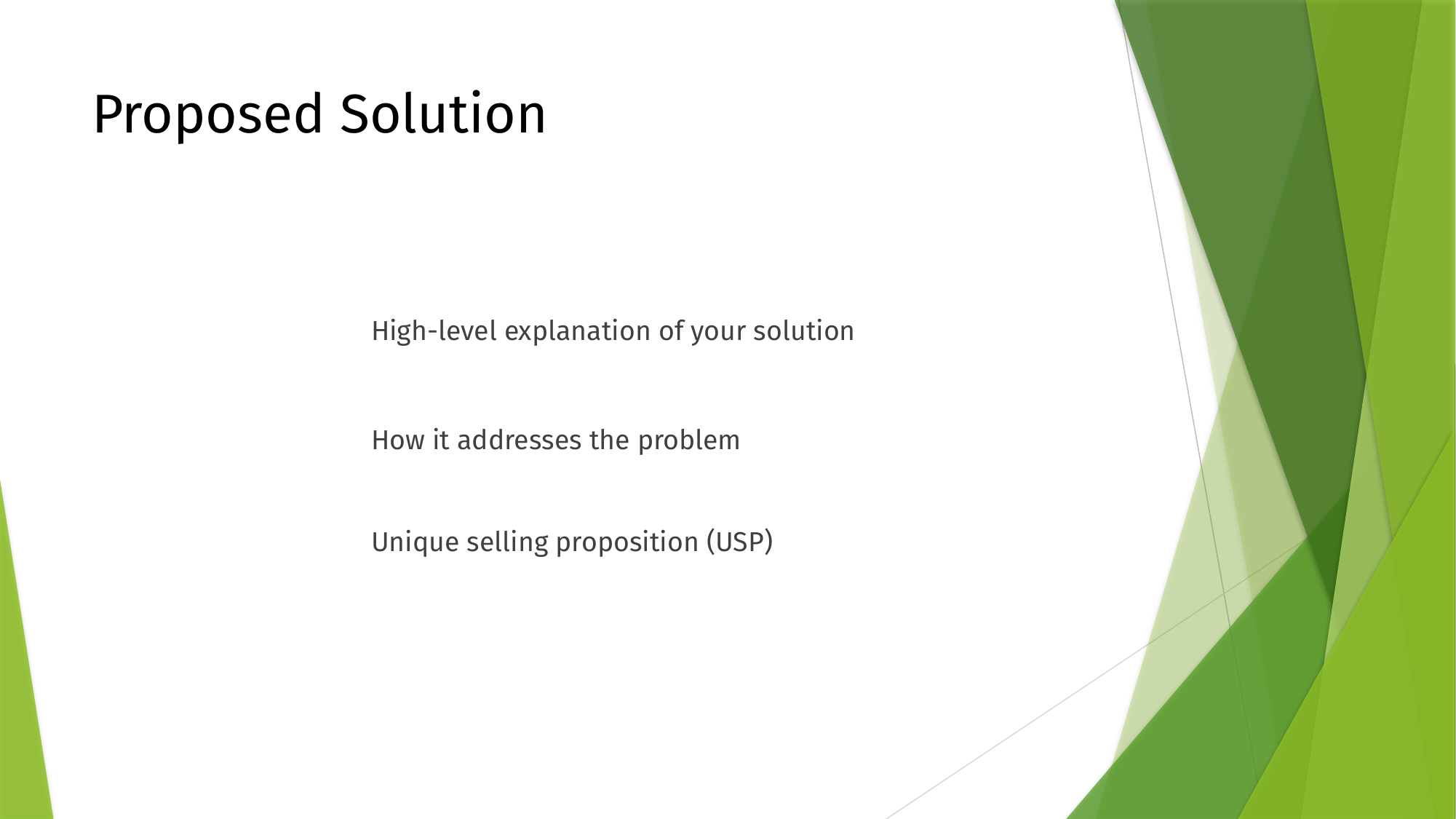

# Proposed Solution

High-level explanation of your solution

How it addresses the problem

Unique selling proposition (USP)